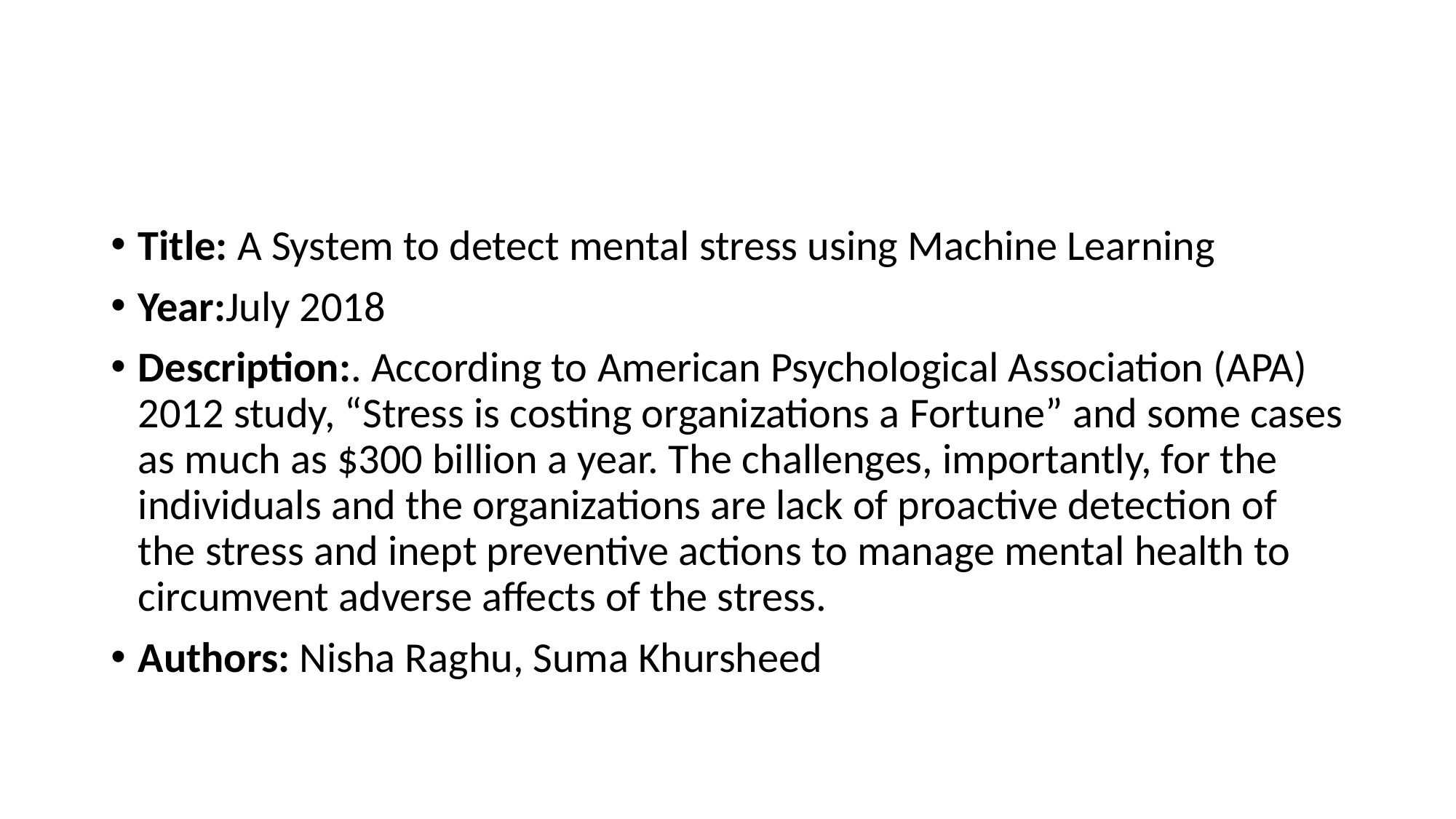

#
Title: A System to detect mental stress using Machine Learning
Year:July 2018
Description:. According to American Psychological Association (APA) 2012 study, “Stress is costing organizations a Fortune” and some cases as much as $300 billion a year. The challenges, importantly, for the individuals and the organizations are lack of proactive detection of the stress and inept preventive actions to manage mental health to circumvent adverse affects of the stress.
Authors: Nisha Raghu, Suma Khursheed